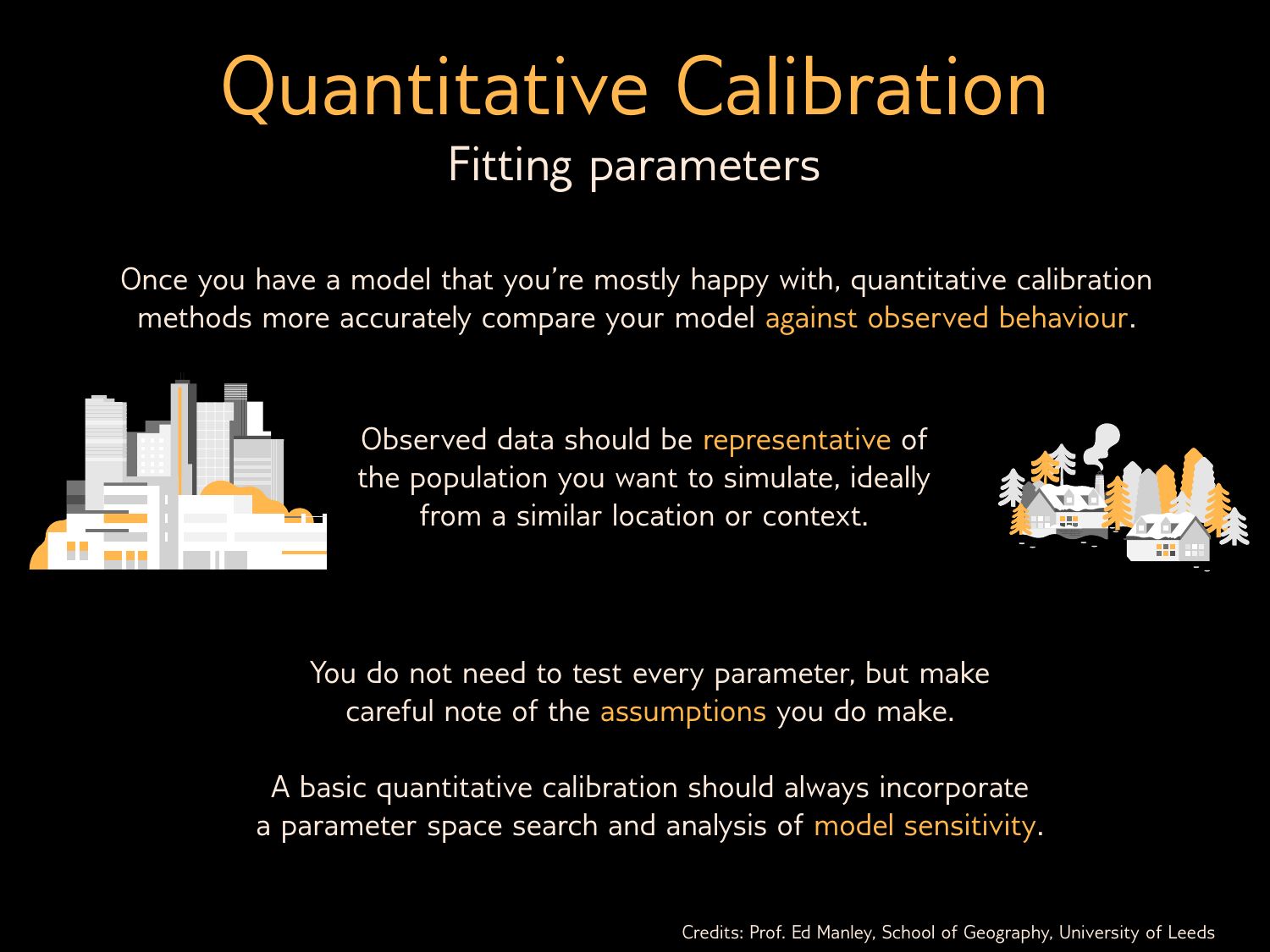

# Quantitative Calibration Fitting parameters
Once you have a model that you’re mostly happy with, quantitative calibration
methods more accurately compare your model against observed behaviour.

Observed data should be representative of the population you want to simulate, ideally from a similar location or context.

You do not need to test every parameter, but make
careful note of the assumptions you do make.

A basic quantitative calibration should always incorporate
a parameter space search and analysis of model sensitivity.
Credits: Prof. Ed Manley, School of Geography, University of Leeds